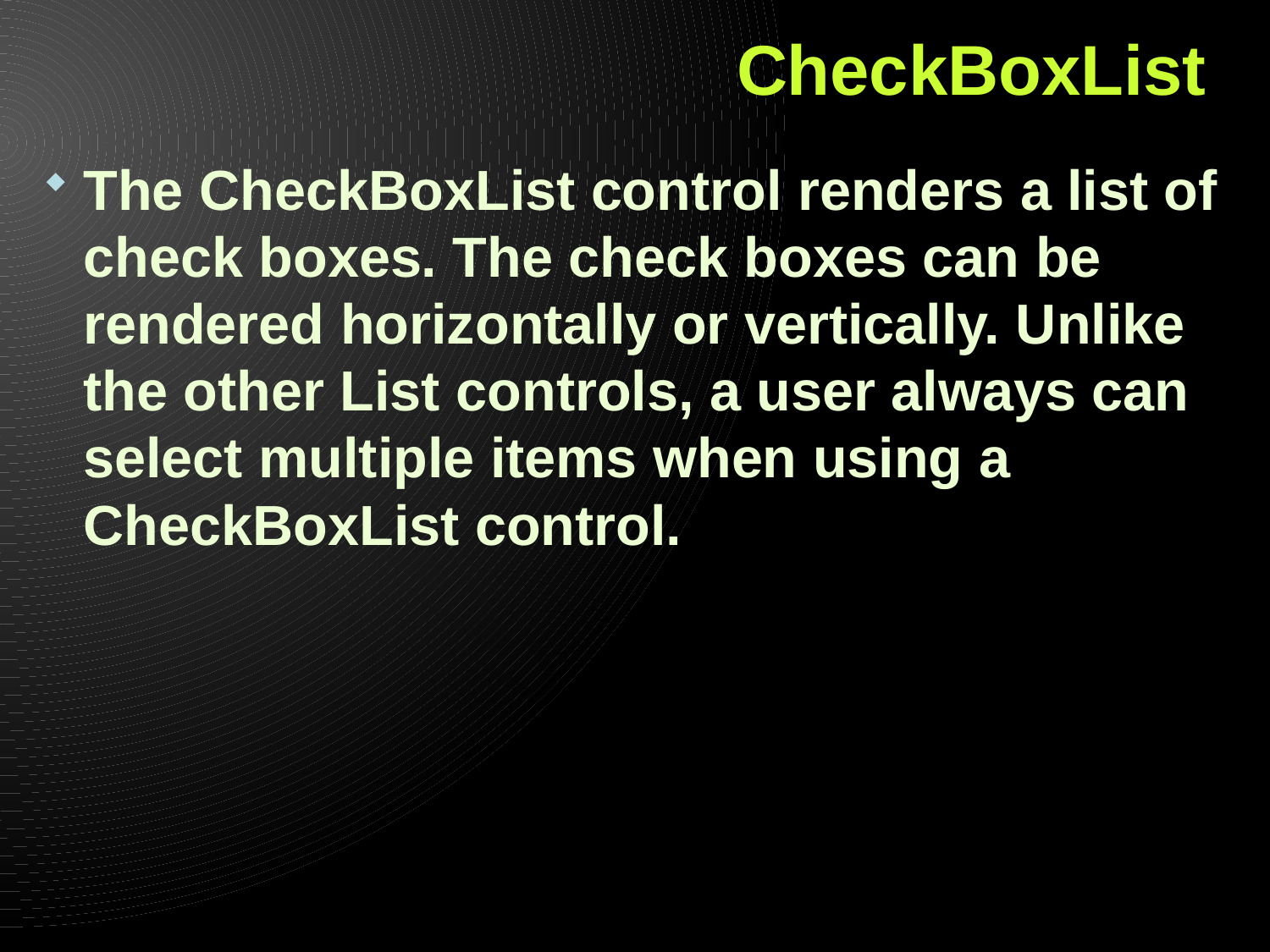

# CheckBoxList
The CheckBoxList control renders a list of check boxes. The check boxes can be rendered horizontally or vertically. Unlike the other List controls, a user always can select multiple items when using a CheckBoxList control.